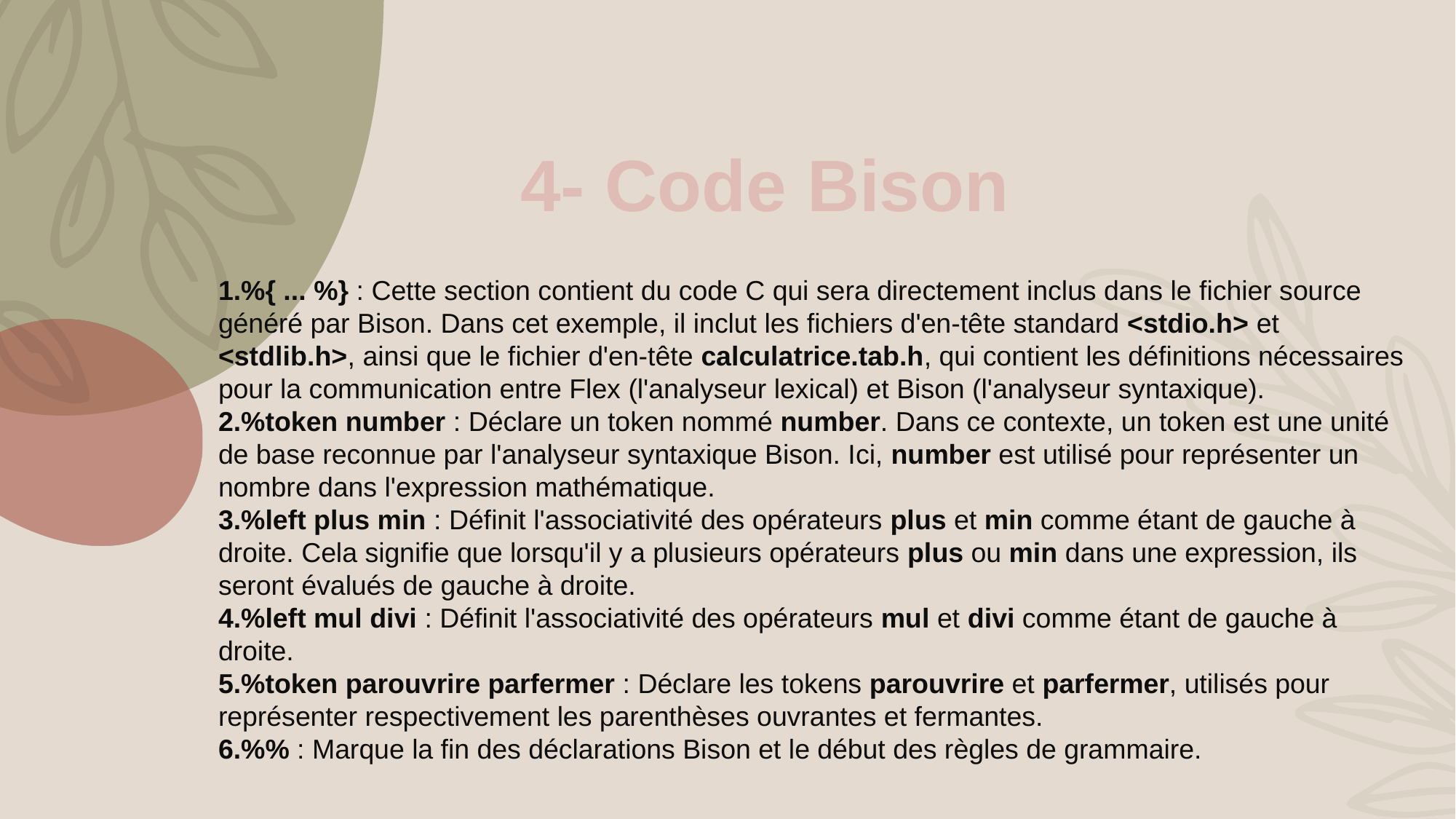

# 4- Code Bison

%{ ... %} : Cette section contient du code C qui sera directement inclus dans le fichier source généré par Bison. Dans cet exemple, il inclut les fichiers d'en-tête standard <stdio.h> et <stdlib.h>, ainsi que le fichier d'en-tête calculatrice.tab.h, qui contient les définitions nécessaires pour la communication entre Flex (l'analyseur lexical) et Bison (l'analyseur syntaxique).
%token number : Déclare un token nommé number. Dans ce contexte, un token est une unité de base reconnue par l'analyseur syntaxique Bison. Ici, number est utilisé pour représenter un nombre dans l'expression mathématique.
%left plus min : Définit l'associativité des opérateurs plus et min comme étant de gauche à droite. Cela signifie que lorsqu'il y a plusieurs opérateurs plus ou min dans une expression, ils seront évalués de gauche à droite.
%left mul divi : Définit l'associativité des opérateurs mul et divi comme étant de gauche à droite.
%token parouvrire parfermer : Déclare les tokens parouvrire et parfermer, utilisés pour représenter respectivement les parenthèses ouvrantes et fermantes.
%% : Marque la fin des déclarations Bison et le début des règles de grammaire.